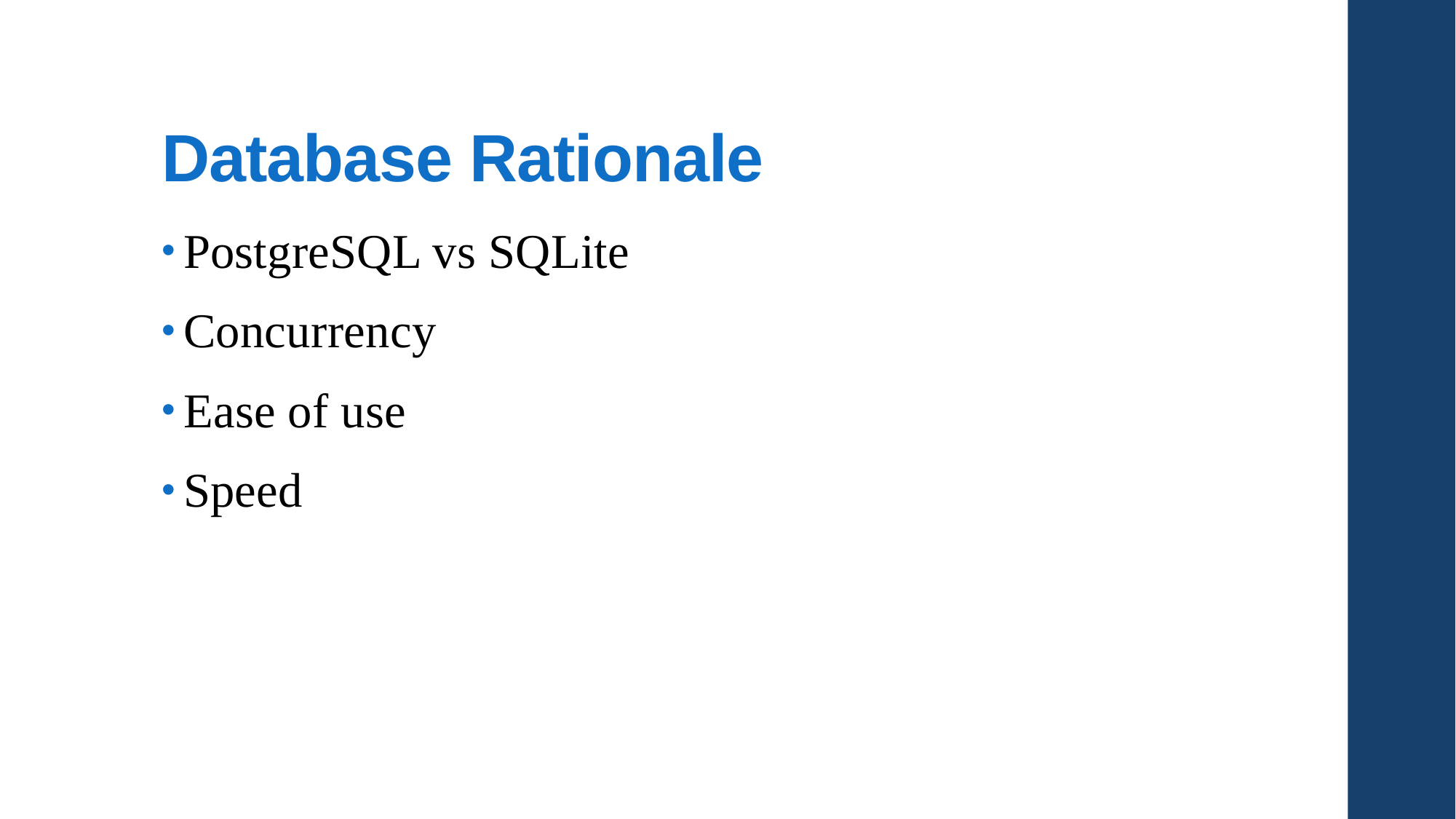

# Database Rationale
PostgreSQL vs SQLite
Concurrency
Ease of use
Speed